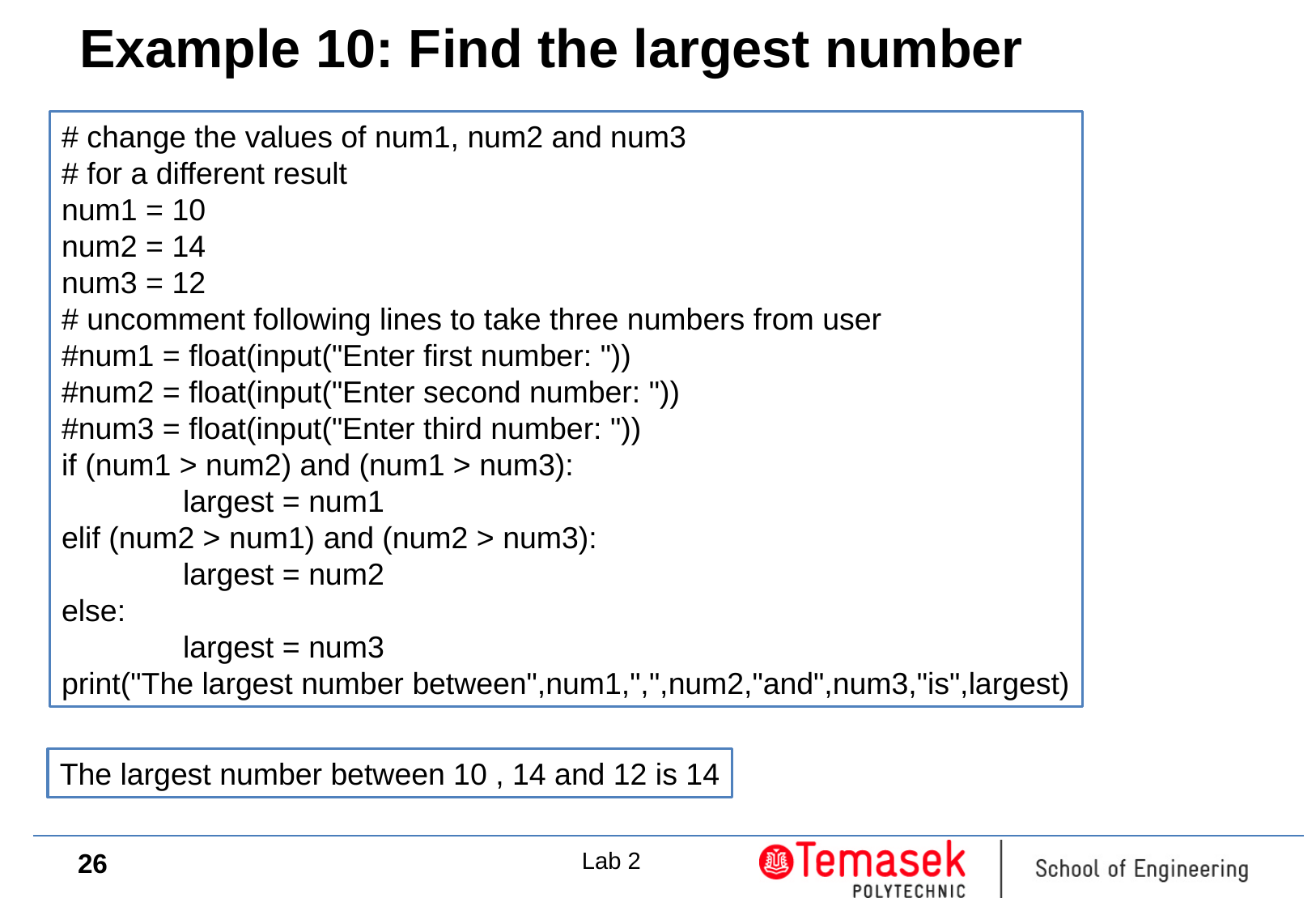

# Example 10: Find the largest number
# change the values of num1, num2 and num3
# for a different result
num1 = 10
num2 = 14
num3 = 12
# uncomment following lines to take three numbers from user
#num1 = float(input("Enter first number: "))
#num2 = float(input("Enter second number: "))
#num3 = float(input("Enter third number: "))
if (num1 > num2) and (num1 > num3):
	largest = num1
elif (num2 > num1) and (num2 > num3):
	largest = num2
else:
	largest = num3
print("The largest number between",num1,",",num2,"and",num3,"is",largest)
The largest number between 10 , 14 and 12 is 14